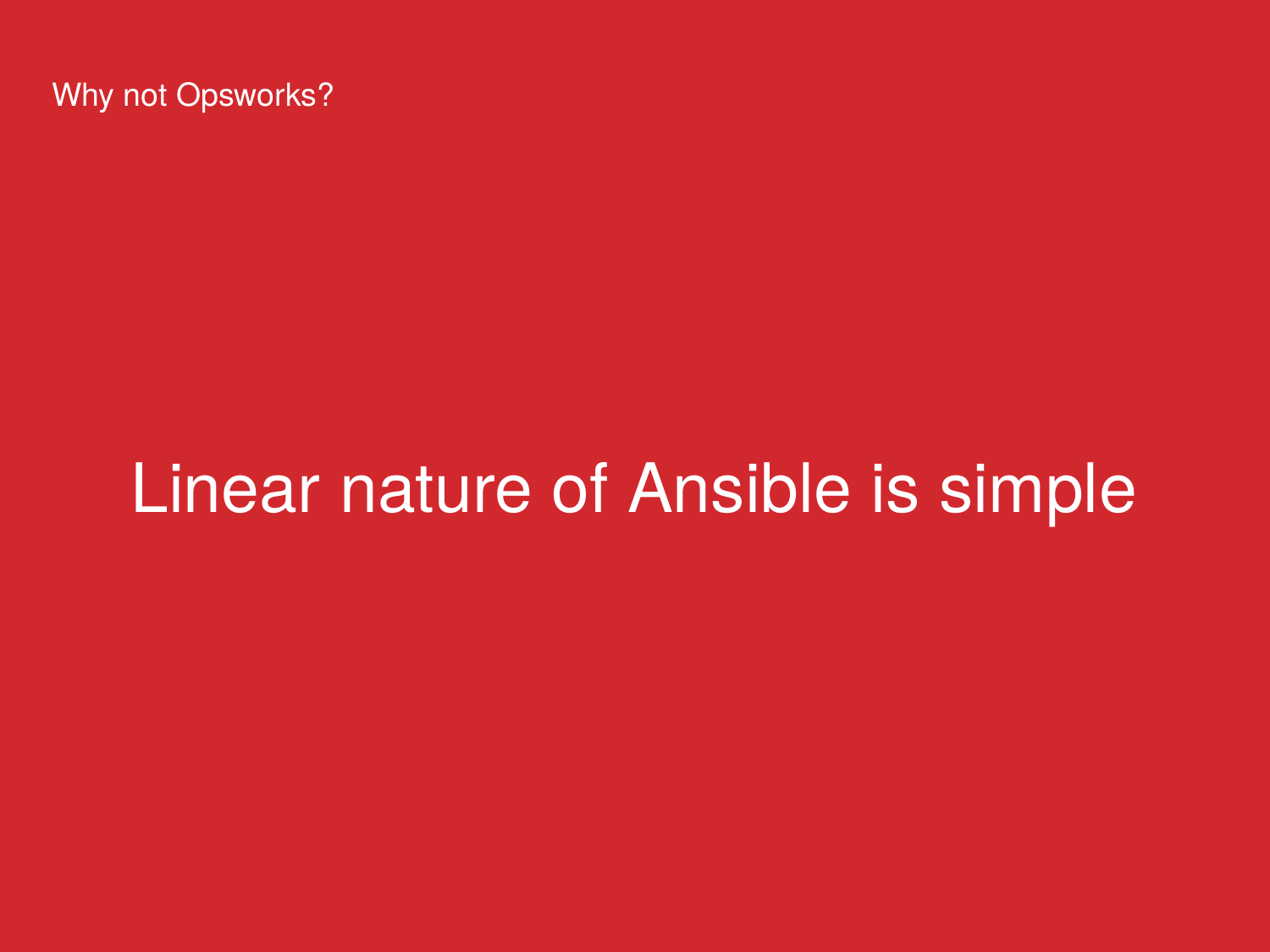

Why not Opsworks?
# Linear nature of Ansible is simple